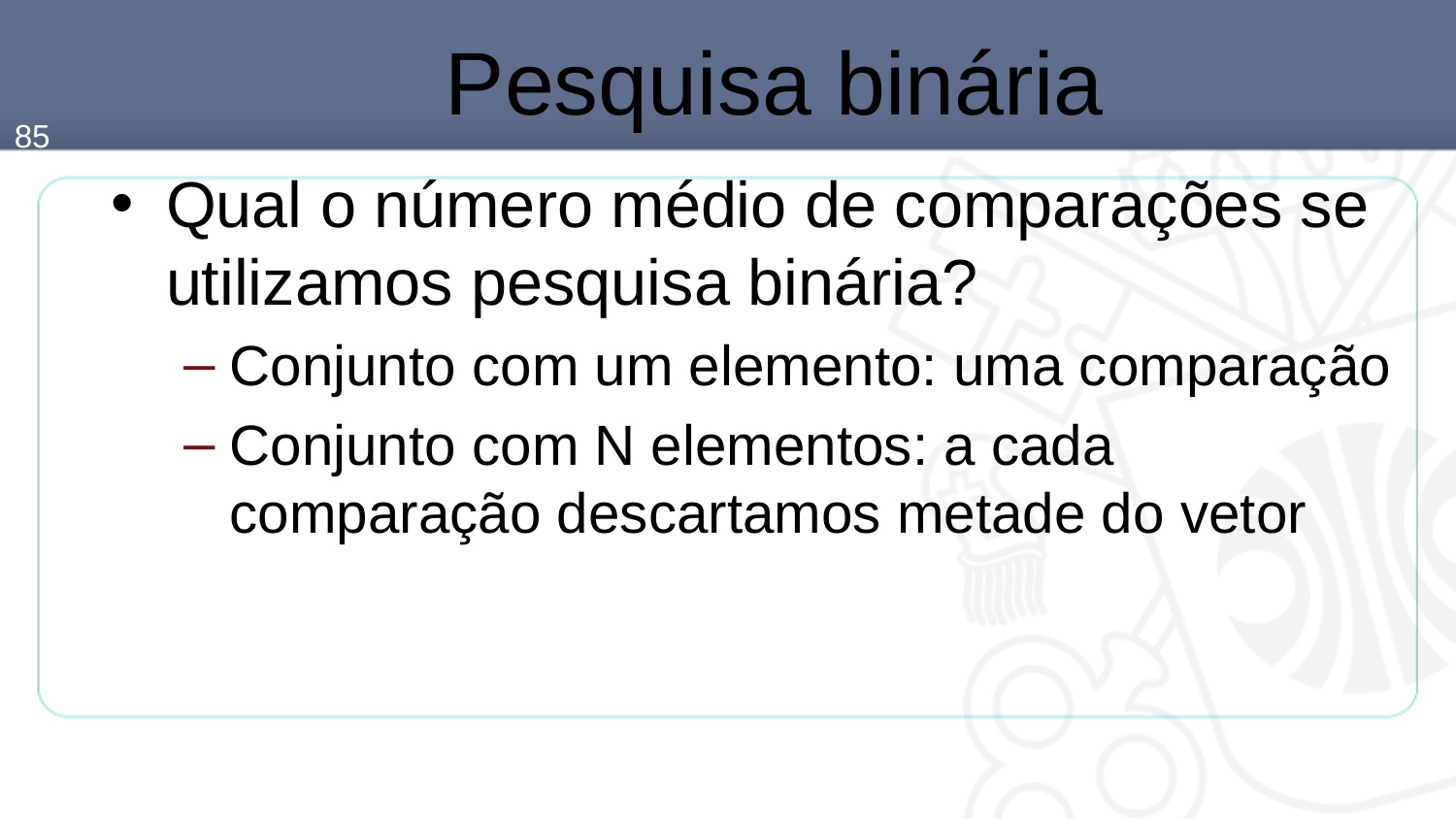

# Pesquisa binária
85
Qual o número médio de comparações se utilizamos pesquisa binária?
Conjunto com um elemento: uma comparação
Conjunto com N elementos: a cada comparação descartamos metade do vetor